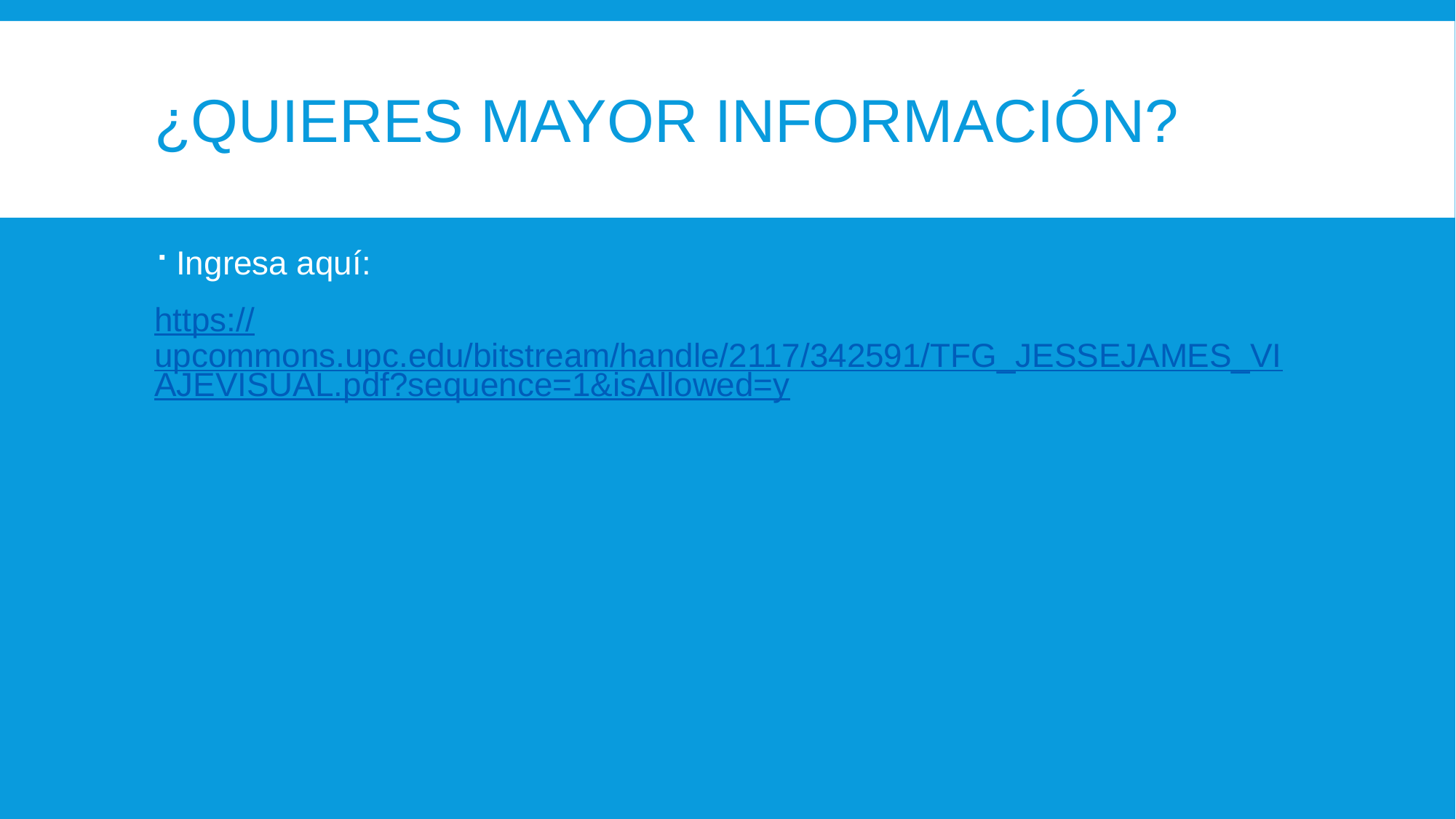

# ¿QUIERES MAYOR INFORMACIÓN?
Ingresa aquí:
https://upcommons.upc.edu/bitstream/handle/2117/342591/TFG_JESSEJAMES_VIAJEVISUAL.pdf?sequence=1&isAllowed=y